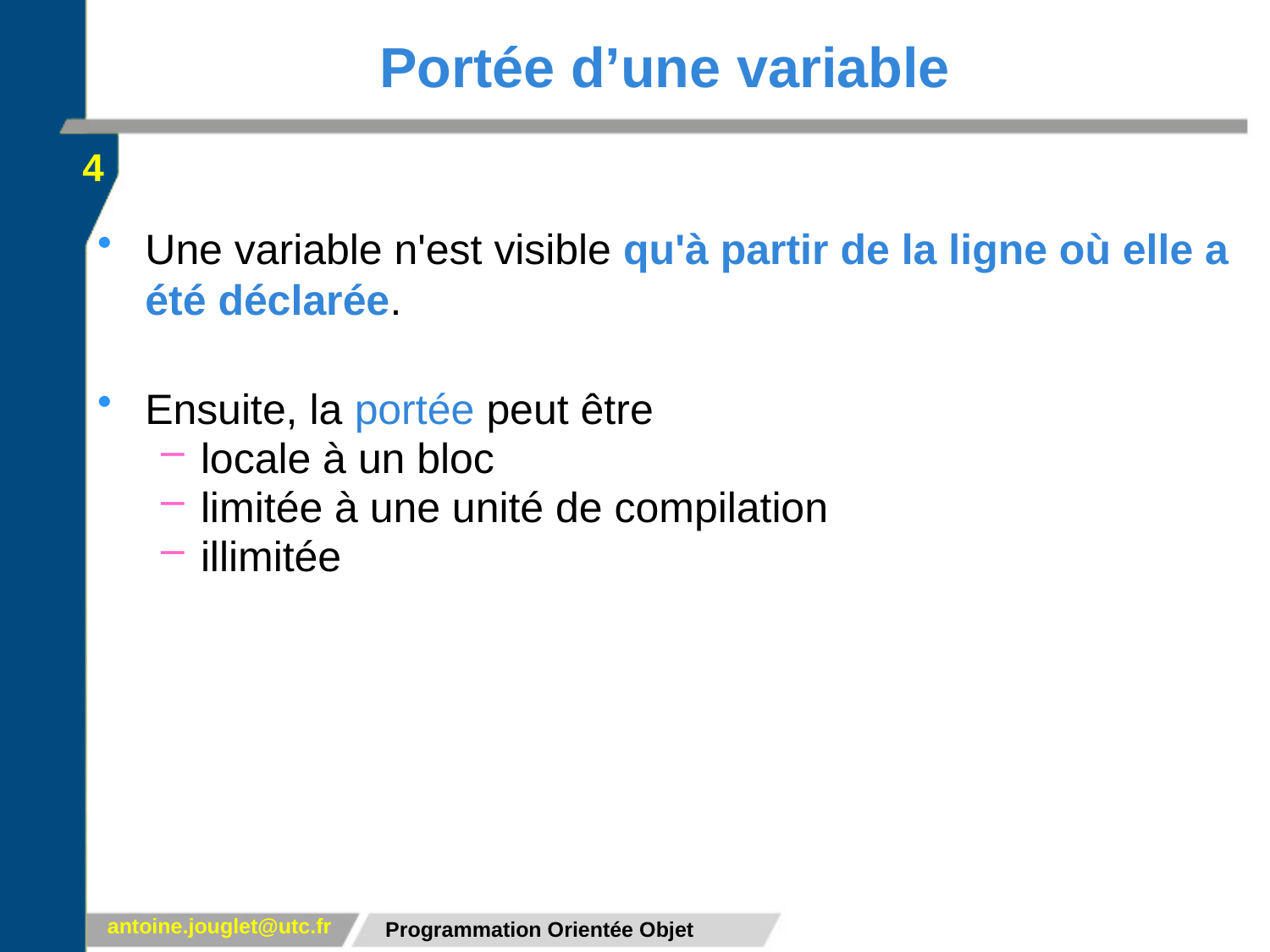

# Portée d’une variable
4
Une variable n'est visible qu'à partir de la ligne où elle a été déclarée.

Ensuite, la portée peut être
locale à un bloc
limitée à une unité de compilation
illimitée